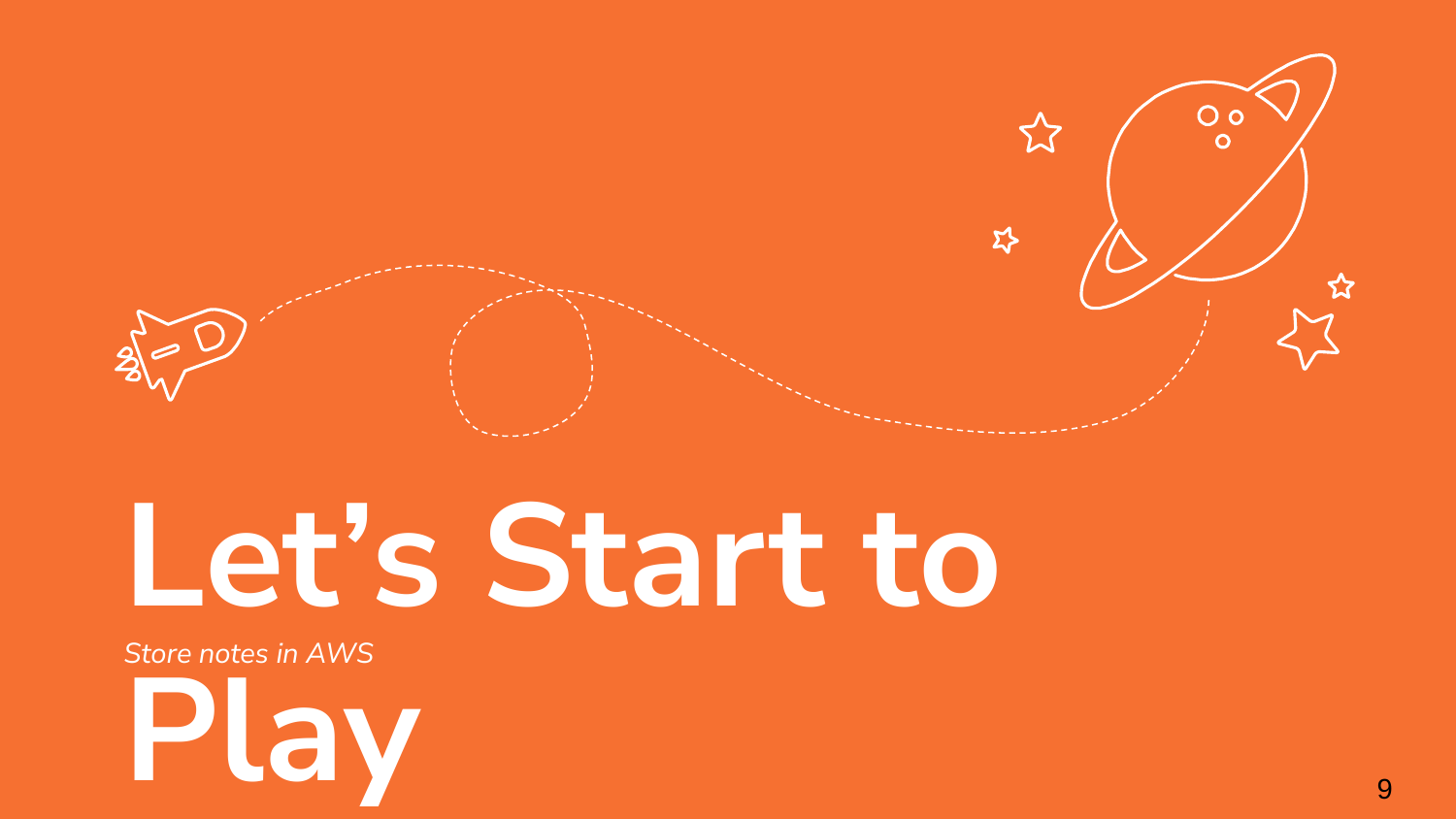

Let’s Start to Play
Store notes in AWS
9